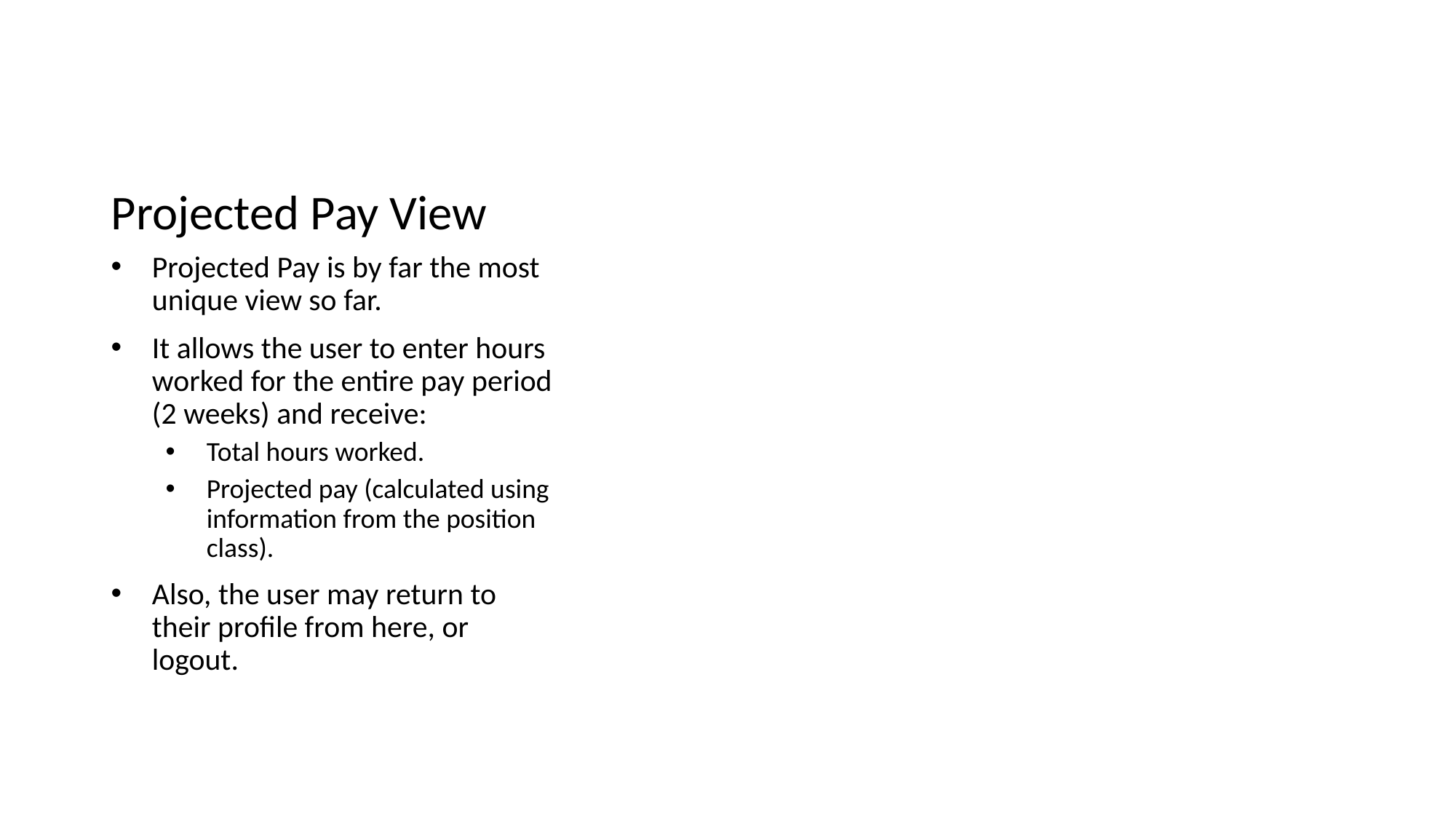

# Projected Pay View

Projected Pay is by far the most unique view so far.
It allows the user to enter hours worked for the entire pay period (2 weeks) and receive:
Total hours worked.
Projected pay (calculated using information from the position class).
Also, the user may return to their profile from here, or logout.